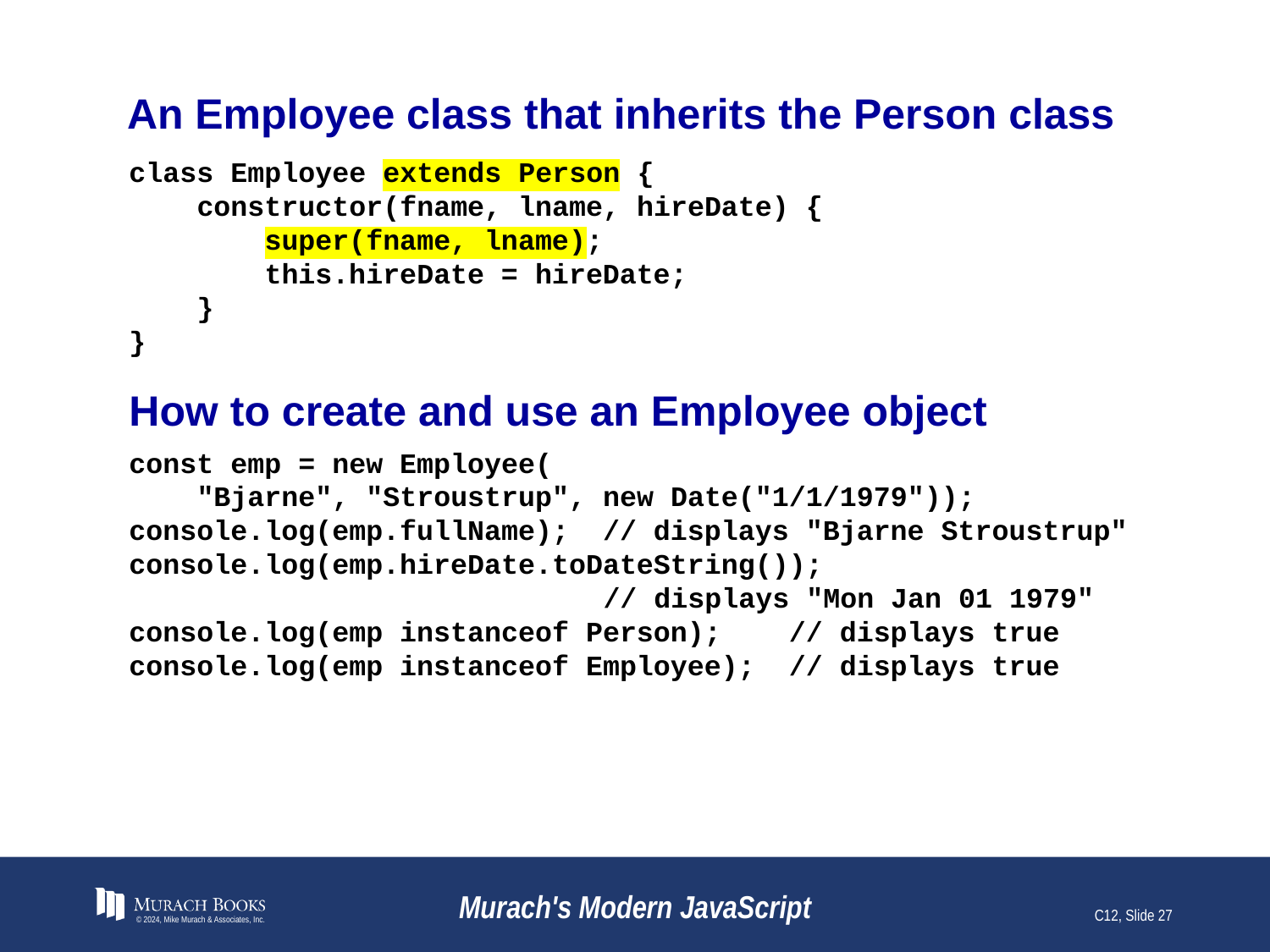

# An Employee class that inherits the Person class
class Employee extends Person {
    constructor(fname, lname, hireDate) {
        super(fname, lname);
        this.hireDate = hireDate;
    }
}
How to create and use an Employee object
const emp = new Employee(
    "Bjarne", "Stroustrup", new Date("1/1/1979"));
console.log(emp.fullName);  // displays "Bjarne Stroustrup"
console.log(emp.hireDate.toDateString());
                            // displays "Mon Jan 01 1979"
console.log(emp instanceof Person);    // displays true
console.log(emp instanceof Employee);  // displays true

© 2024, Mike Murach & Associates, Inc.
Murach's Modern JavaScript

C12, Slide 27